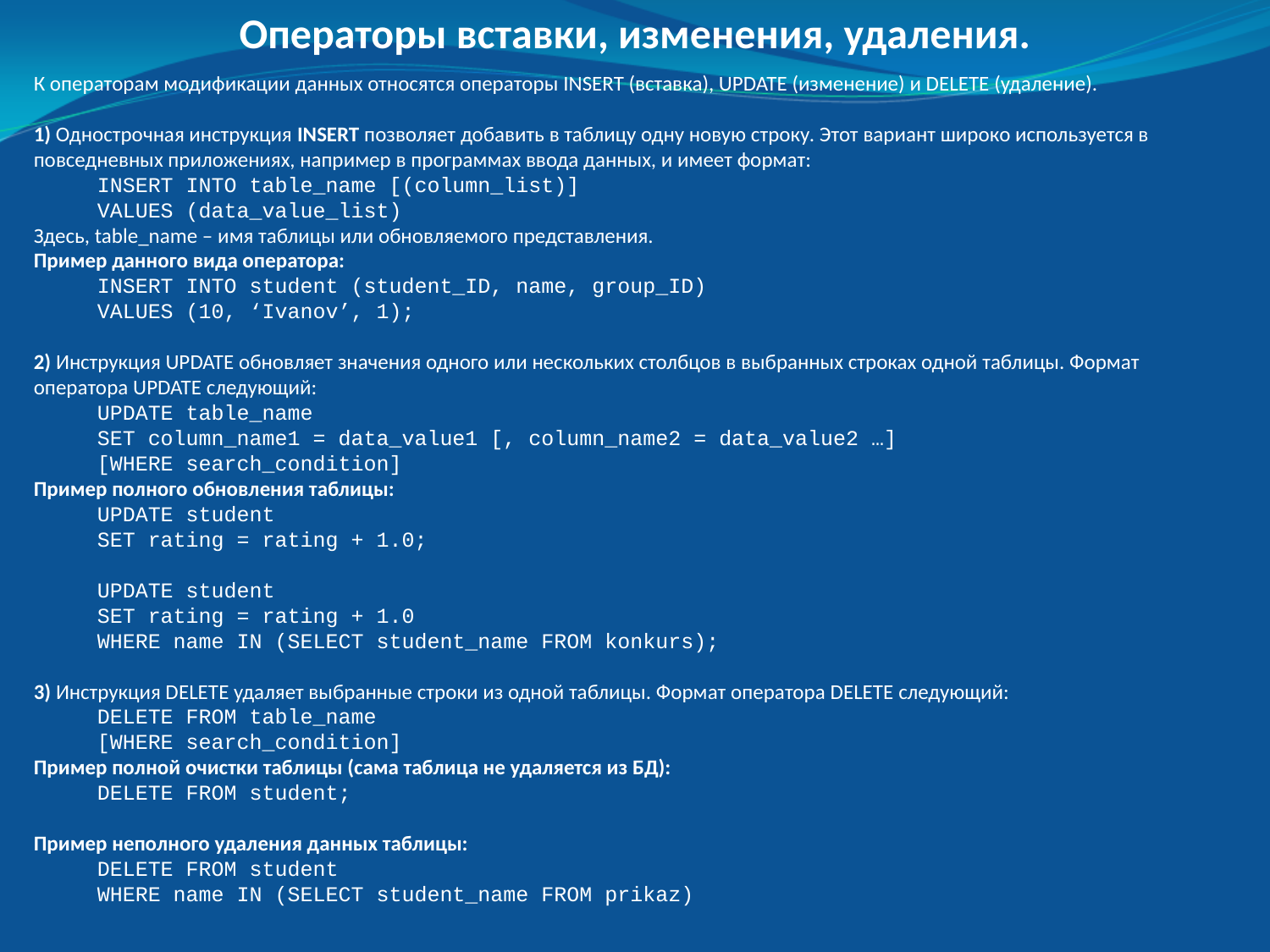

Операторы вставки, изменения, удаления.
К операторам модификации данных относятся операторы INSERT (вставка), UPDATE (изменение) и DELETE (удаление).

1) Однострочная инструкция INSERT позволяет добавить в таблицу одну новую строку. Этот вариант широко используется в повседневных приложениях, например в программах ввода данных, и имеет формат:
INSERT INTO table_name [(column_list)]
VALUES (data_value_list)
Здесь, table_name – имя таблицы или обновляемого представления.
Пример данного вида оператора:
INSERT INTO student (student_ID, name, group_ID)
VALUES (10, ‘Ivanov’, 1);

2) Инструкция UPDATE обновляет значения одного или нескольких столбцов в выбранных строках одной таблицы. Формат оператора UPDATE следующий:
UPDATE table_name
SET column_name1 = data_value1 [, column_name2 = data_value2 …]
[WHERE search_condition]
Пример полного обновления таблицы:
UPDATE student
SET rating = rating + 1.0;

UPDATE student
SET rating = rating + 1.0
WHERE name IN (SELECT student_name FROM konkurs);

3) Инструкция DELETE удаляет выбранные строки из одной таблицы. Формат оператора DELETE следующий:
DELETE FROM table_name
[WHERE search_condition]
Пример полной очистки таблицы (сама таблица не удаляется из БД):
DELETE FROM student;

Пример неполного удаления данных таблицы:
DELETE FROM student
WHERE name IN (SELECT student_name FROM prikaz)